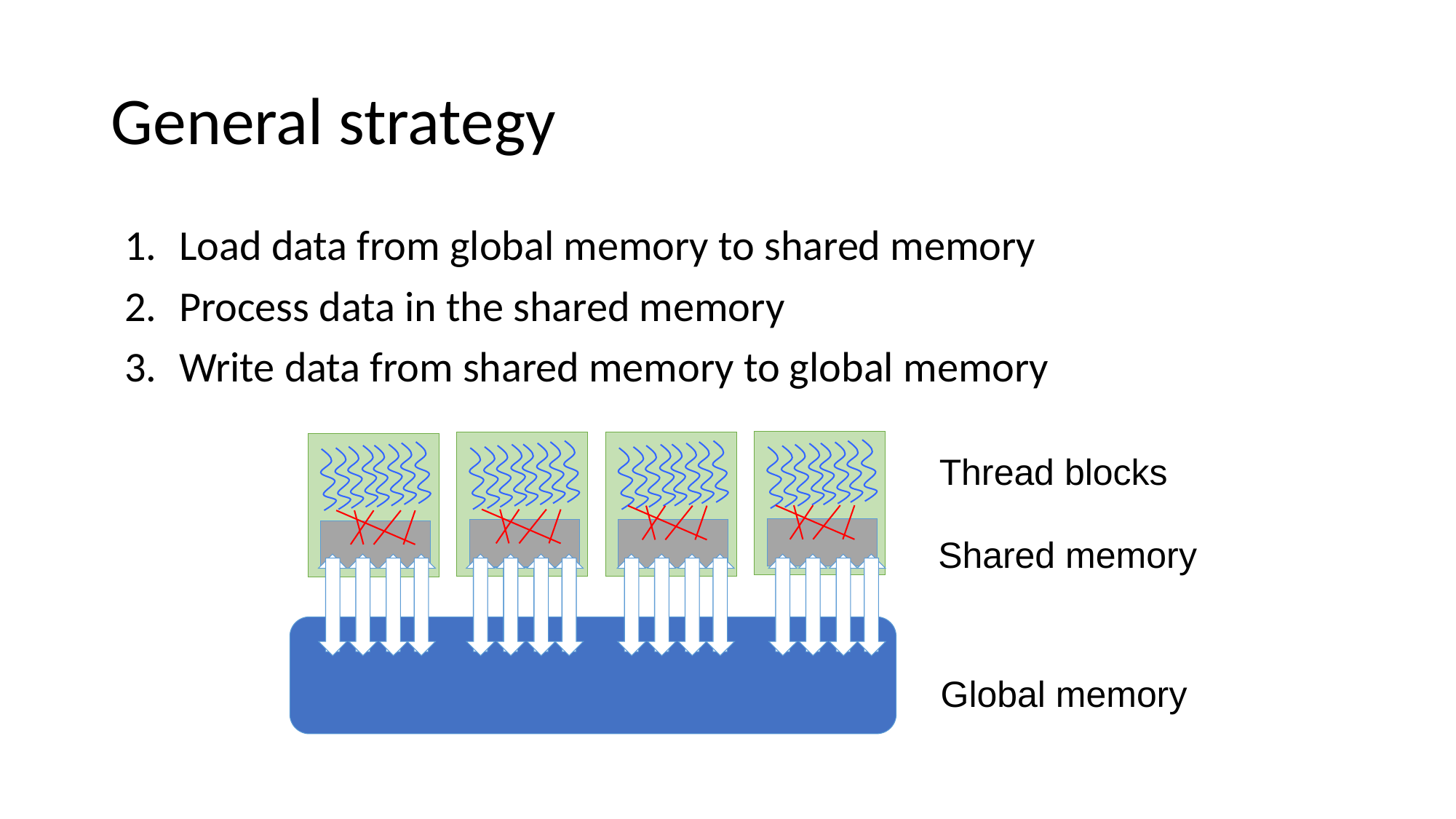

# General strategy
Load data from global memory to shared memory
Process data in the shared memory
Write data from shared memory to global memory

Thread blocks
Shared memory

Global memory